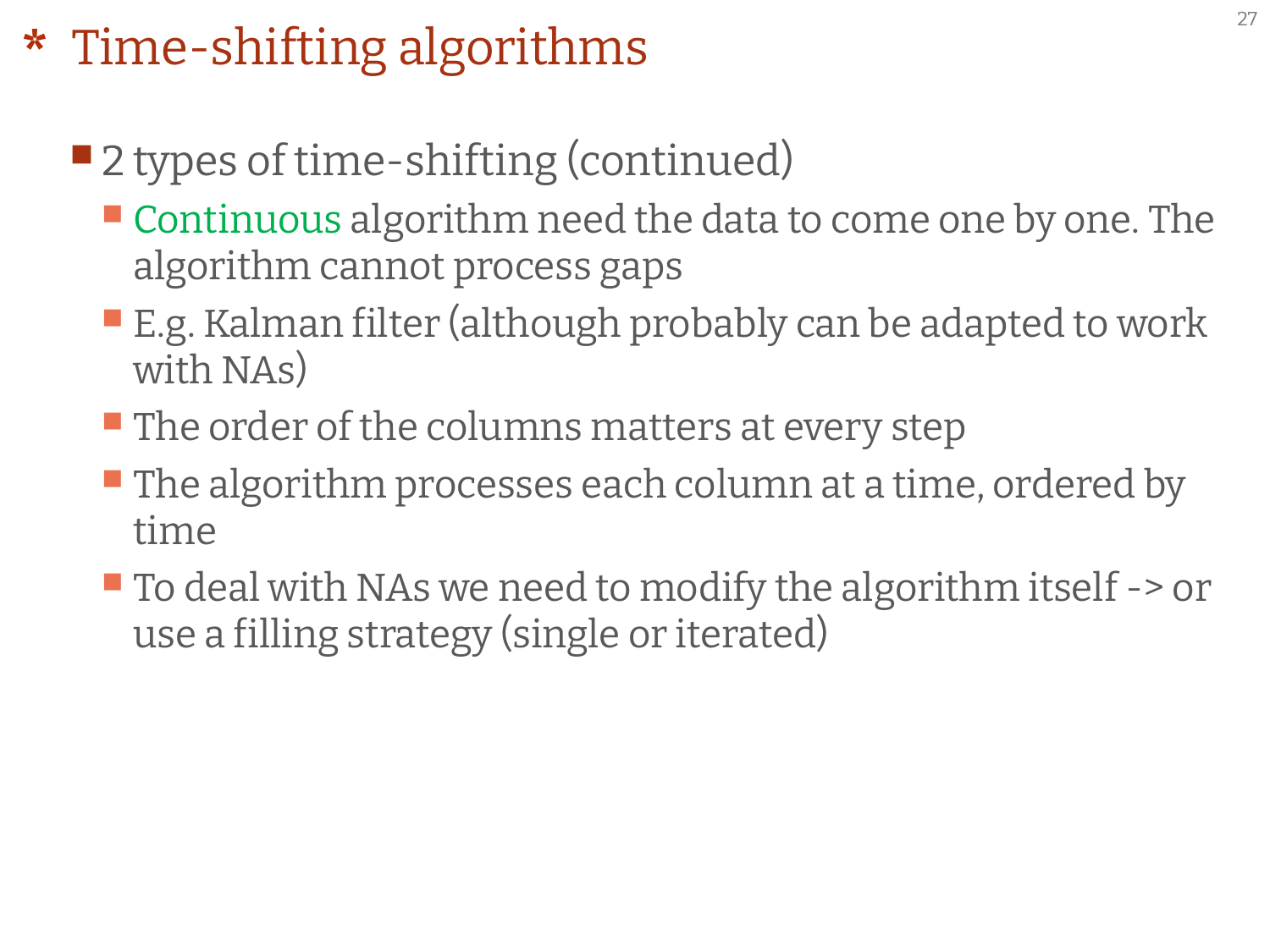

# Time-shifting algorithms
2 types of time-shifting (continued)
Continuous algorithm need the data to come one by one. The algorithm cannot process gaps
E.g. Kalman filter (although probably can be adapted to work with NAs)
The order of the columns matters at every step
The algorithm processes each column at a time, ordered by time
To deal with NAs we need to modify the algorithm itself -> or use a filling strategy (single or iterated)